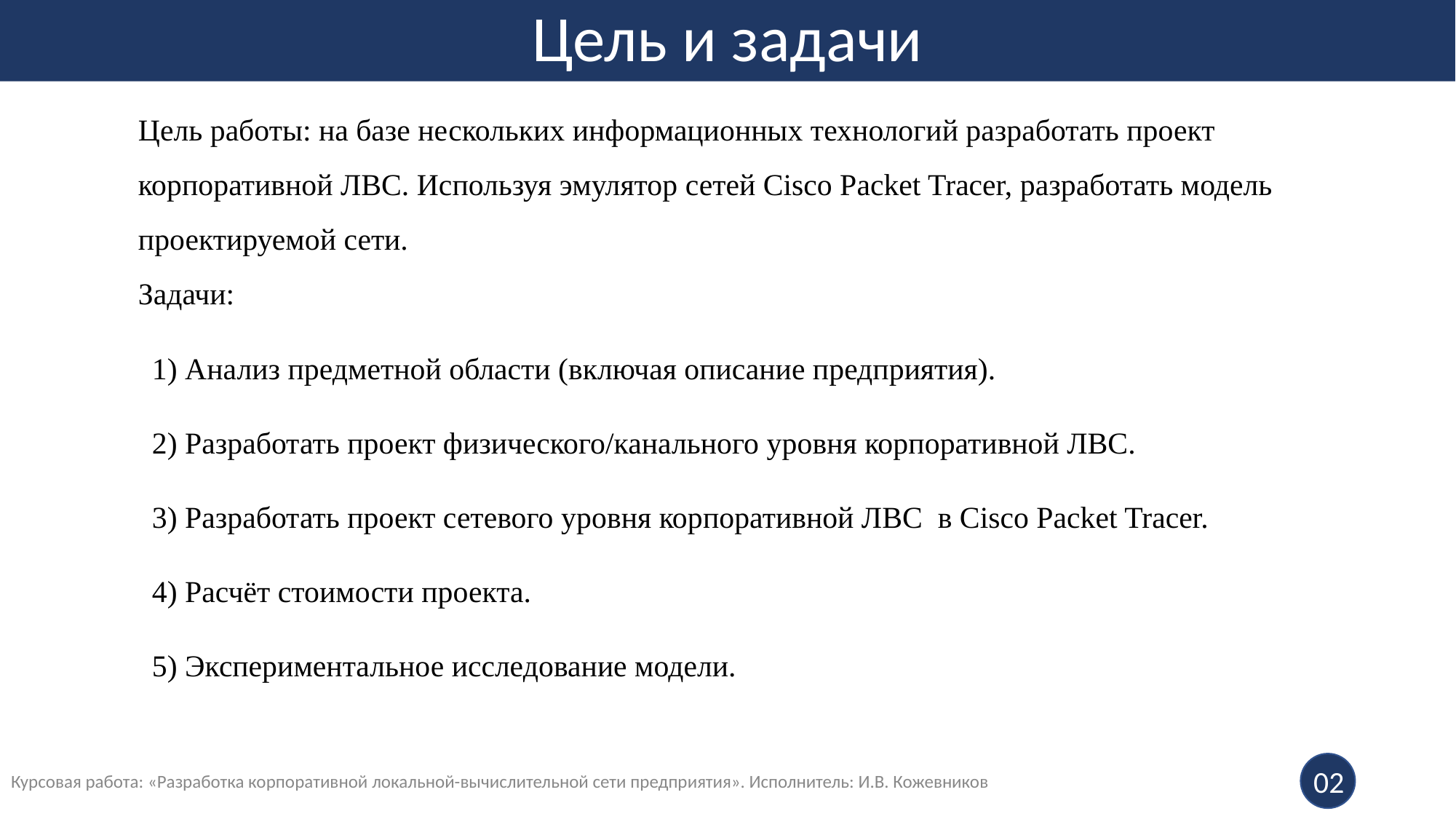

# Цель и задачи
Цель работы: на базе нескольких информационных технологий разработать проект корпоративной ЛВС. Используя эмулятор сетей Cisco Packet Tracer, разработать модель проектируемой сети.
Задачи:
1) Анализ предметной области (включая описание предприятия).
2) Разработать проект физического/канального уровня корпоративной ЛВС.
3) Разработать проект сетевого уровня корпоративной ЛВС  в Cisco Packet Tracer.
4) Расчёт стоимости проекта.
5) Экспериментальное исследование модели.

Курсовая работа: «Разработка корпоративной локальной-вычислительной сети предприятия». Исполнитель: И.В. Кожевников
02